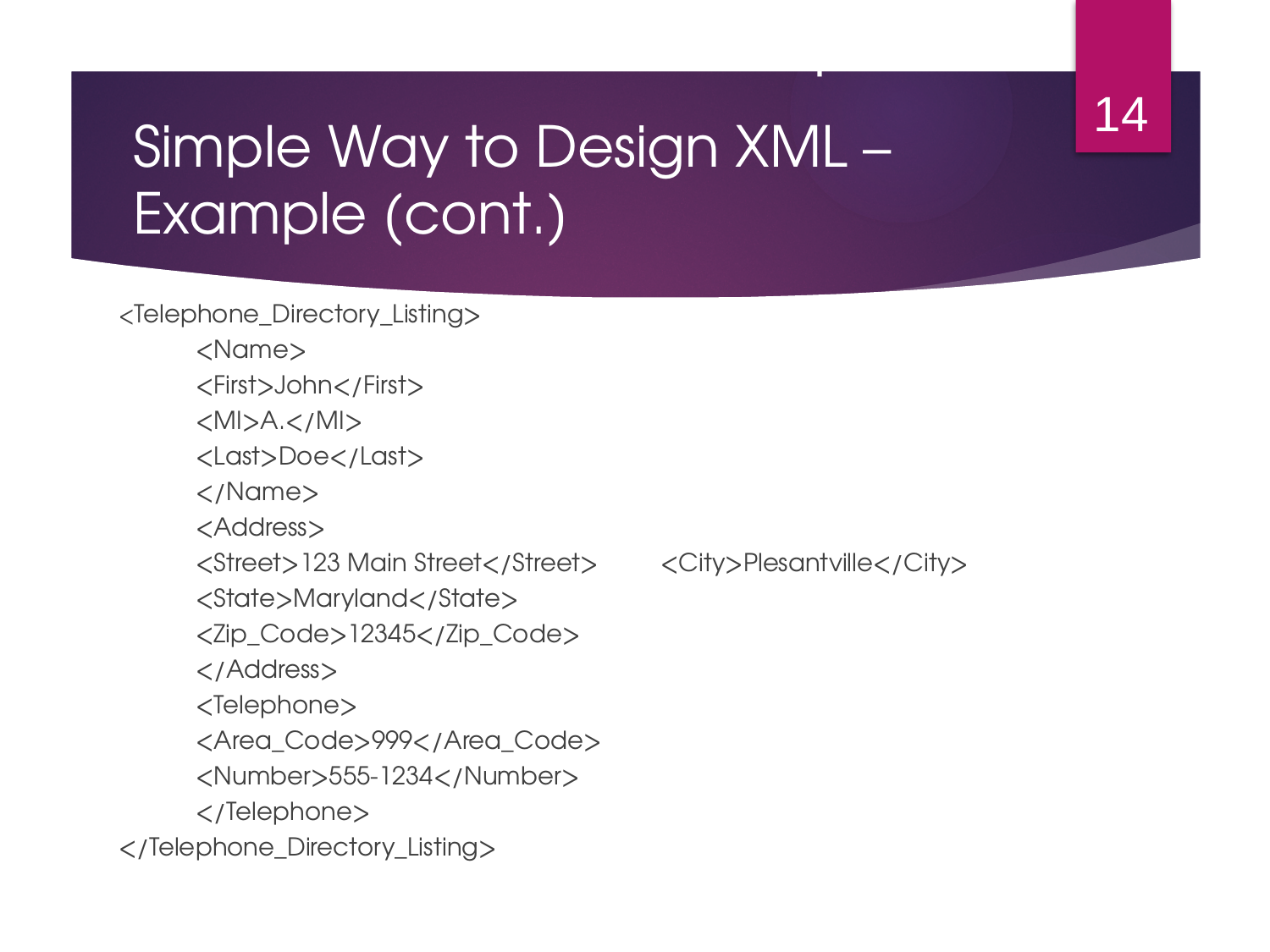

Example
14
# Simple Way to Design XML – Example (cont.)

<Telephone_Directory_Listing>
	<Name>
		<First>John</First>
		<MI>A.</MI>
		<Last>Doe</Last>
	</Name>
	<Address>
		<Street>123 Main Street</Street>				<City>Plesantville</City>
		<State>Maryland</State>
		<Zip_Code>12345</Zip_Code>
	</Address>
	<Telephone>
		<Area_Code>999</Area_Code>
		<Number>555-1234</Number>
	</Telephone>
</Telephone_Directory_Listing>